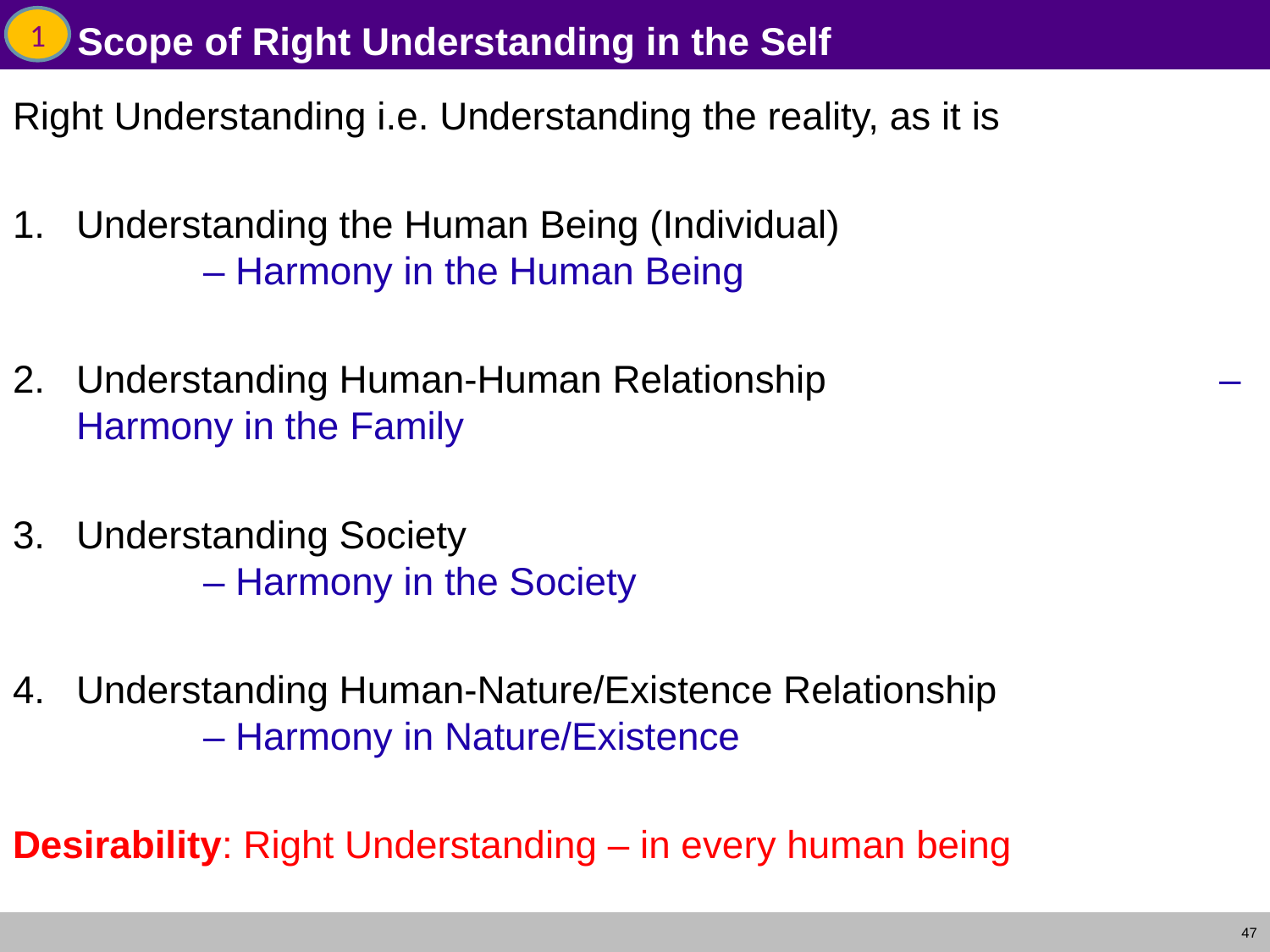

1
# Scope of Right Understanding in the Self
Right Understanding i.e. Understanding the reality, as it is

Understanding the Human Being (Individual)				– Harmony in the Human Being

Understanding Human-Human Relationship				– Harmony in the Family

Understanding Society 							– Harmony in the Society

Understanding Human-Nature/Existence Relationship	 		– Harmony in Nature/Existence

Desirability: Right Understanding – in every human being